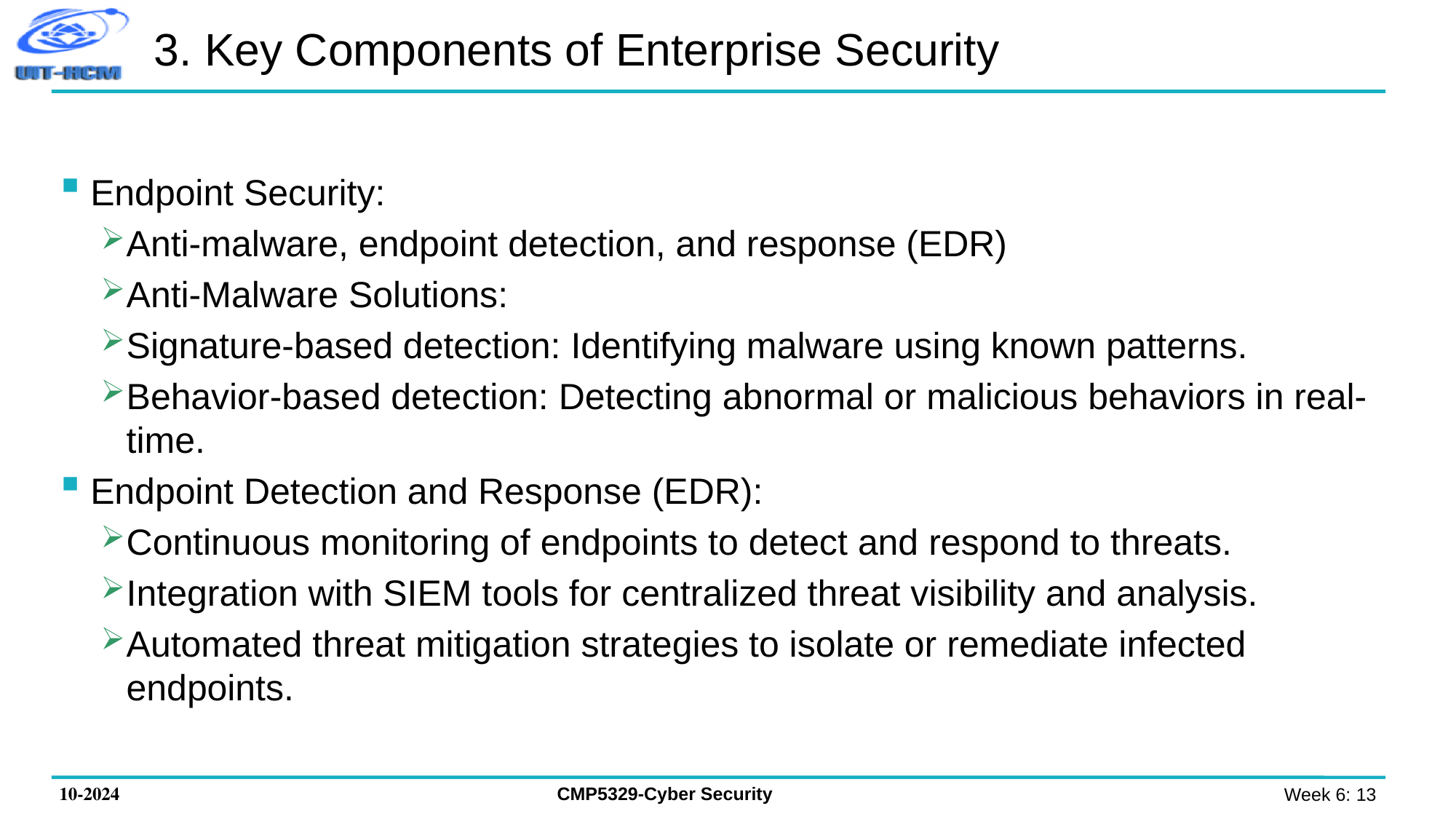

# 3. Key Components of Enterprise Security

Endpoint Security:
Anti-malware, endpoint detection, and response (EDR)
Anti-Malware Solutions:
Signature-based detection: Identifying malware using known patterns.
Behavior-based detection: Detecting abnormal or malicious behaviors in real-time.
Endpoint Detection and Response (EDR):
Continuous monitoring of endpoints to detect and respond to threats.
Integration with SIEM tools for centralized threat visibility and analysis.
Automated threat mitigation strategies to isolate or remediate infected endpoints.